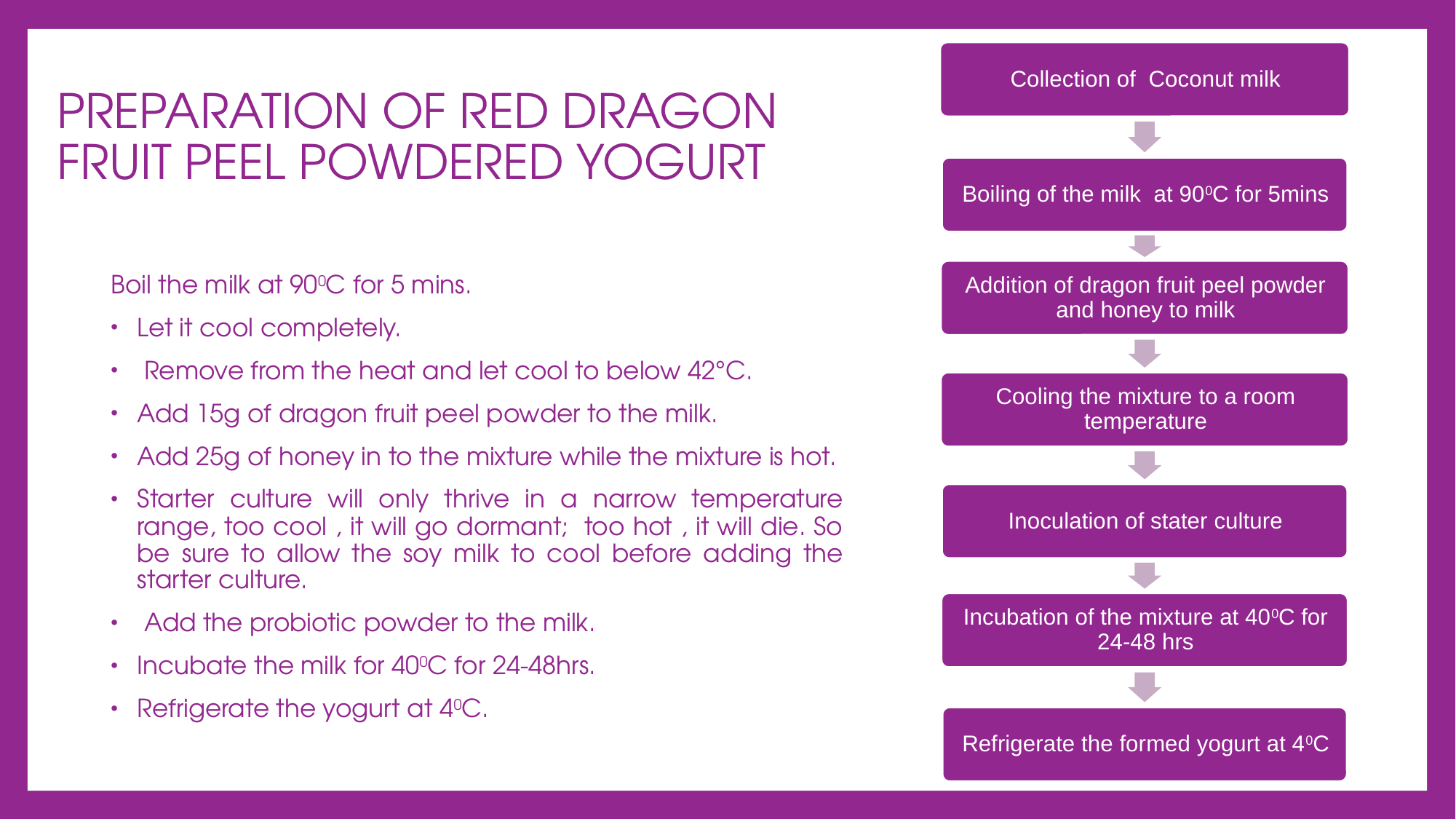

Collection of  Coconut milk

Boiling of the milk  at 900C for 5mins

Addition of dragon fruit peel powder and honey to milk

Cooling the mixture to a room temperature

Inoculation of stater culture

Incubation of the mixture at 400C for 24-48 hrs

Refrigerate the formed yogurt at 40C
# PREPARATION OF RED DRAGON FRUIT PEEL POWDERED YOGURT
Boil the milk at 900C for 5 mins.
Let it cool completely.
 Remove from the heat and let cool to below 42°C.
Add 15g of dragon fruit peel powder to the milk.
Add 25g of honey in to the mixture while the mixture is hot.
Starter culture will only thrive in a narrow temperature range, too cool , it will go dormant;  too hot , it will die. So be sure to allow the soy milk to cool before adding the starter culture.
 Add the probiotic powder to the milk.
Incubate the milk for 400C for 24-48hrs.
Refrigerate the yogurt at 40C.